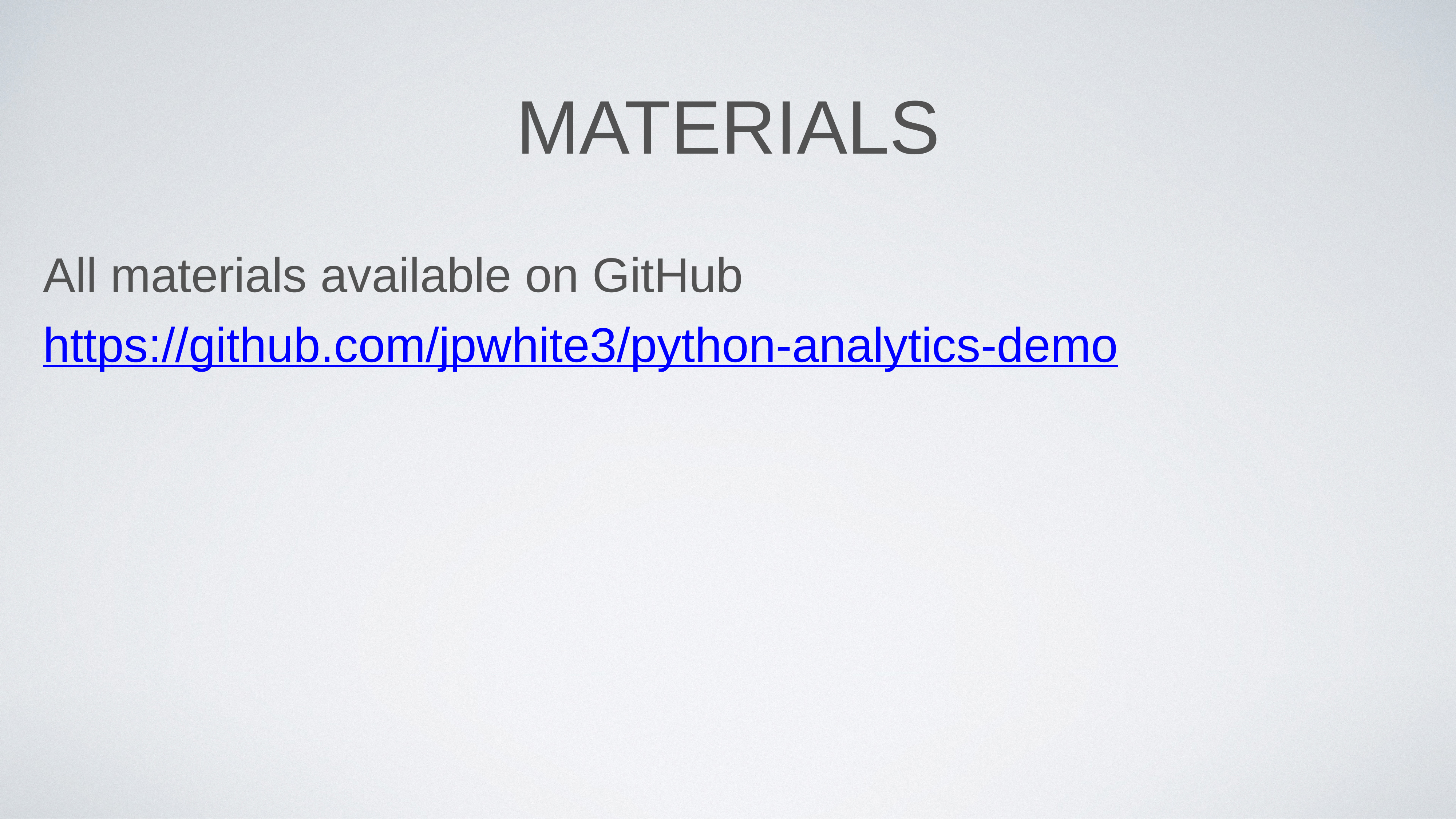

# Materials
All materials available on GitHub
https://github.com/jpwhite3/python-analytics-demo